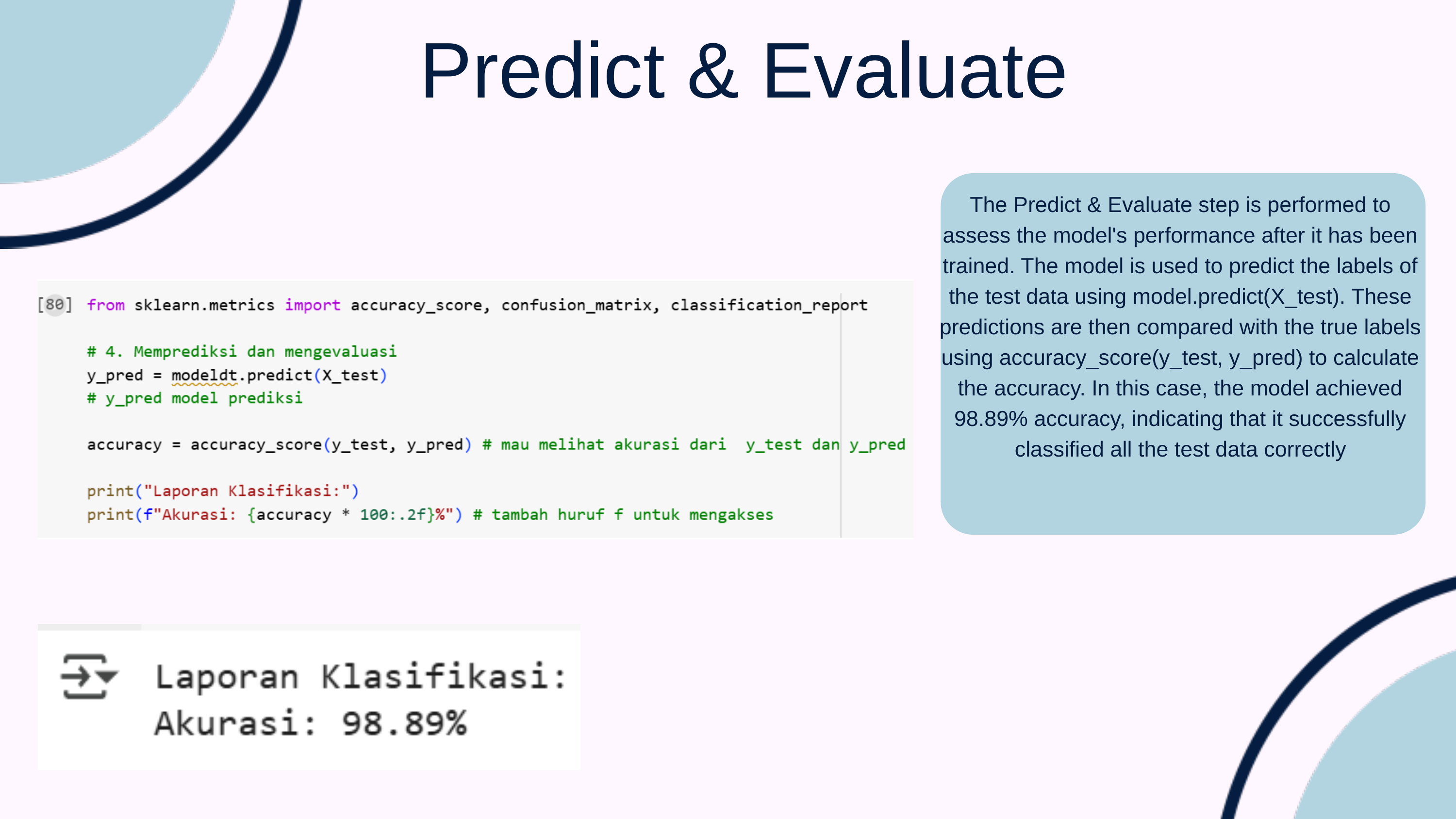

Predict & Evaluate

The Predict & Evaluate step is performed to assess the model's performance after it has been trained. The model is used to predict the labels of the test data using model.predict(X_test). These predictions are then compared with the true labels using accuracy_score(y_test, y_pred) to calculate the accuracy. In this case, the model achieved 98.89% accuracy, indicating that it successfully classified all the test data correctly